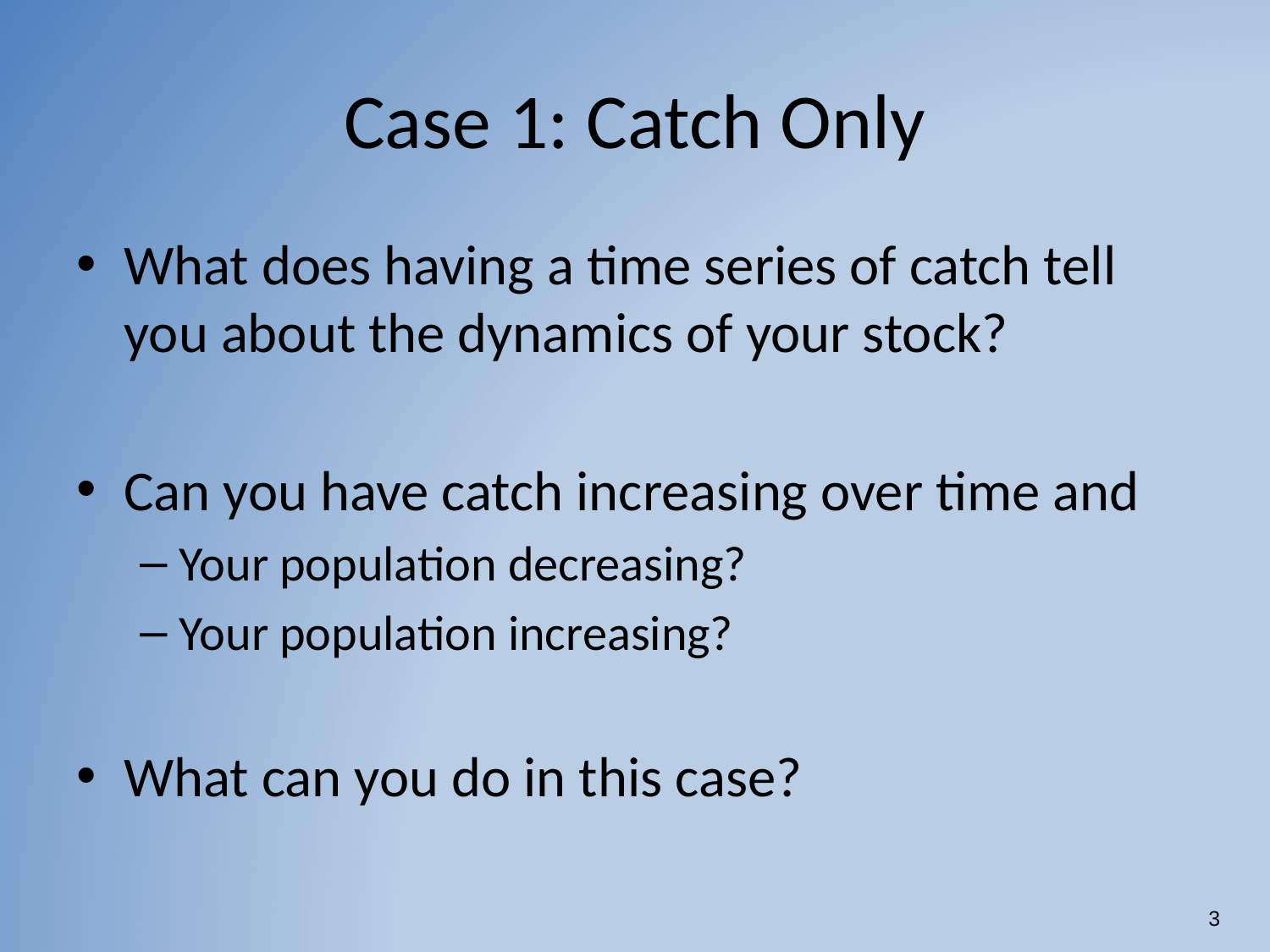

# Case 1: Catch Only
What does having a time series of catch tell you about the dynamics of your stock?

Can you have catch increasing over time and
Your population decreasing?
Your population increasing?

What can you do in this case?